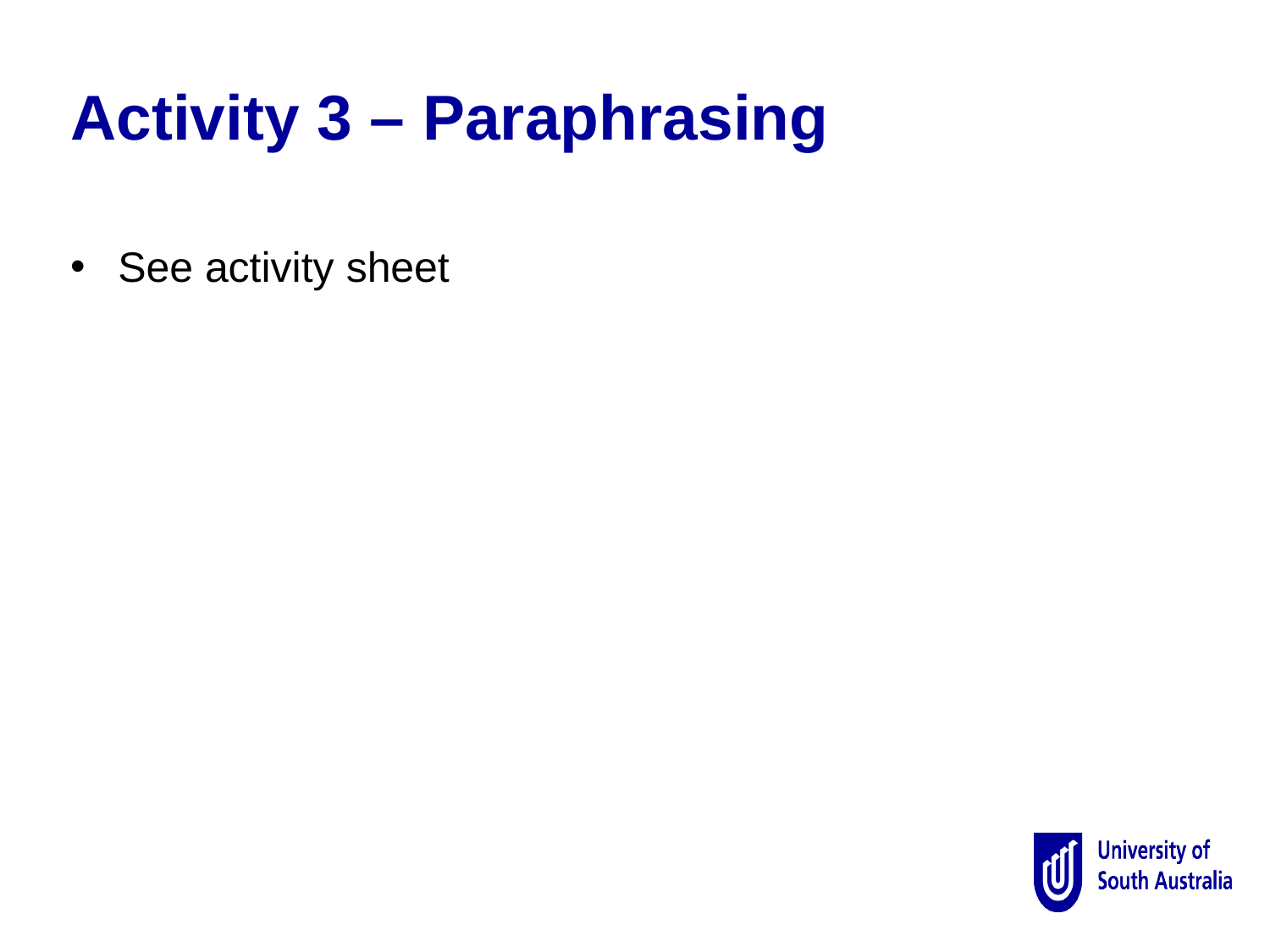

Activity 3 – Paraphrasing
See activity sheet